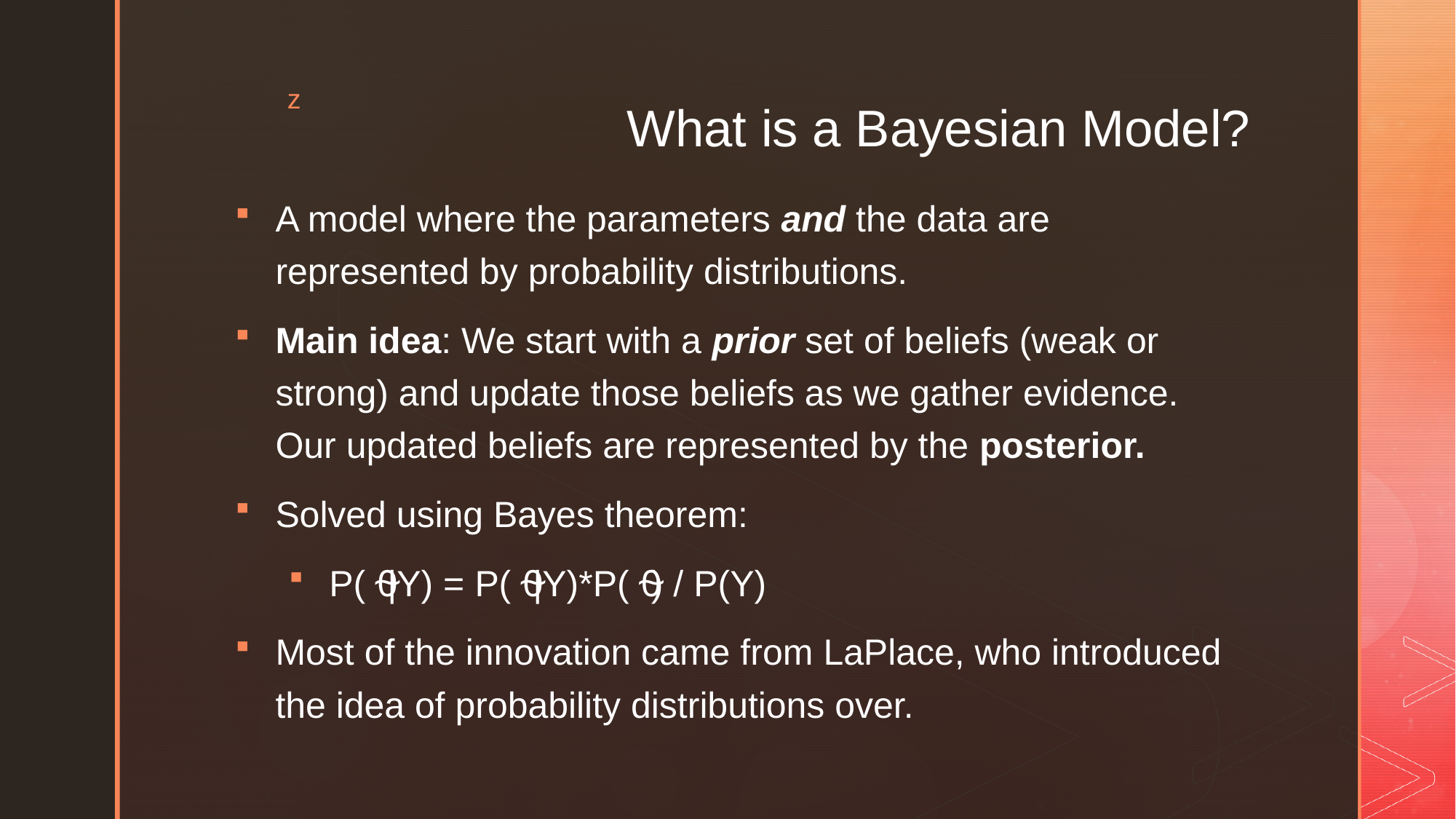

# What is a Bayesian Model?
A model where the parameters and the data are represented by probability distributions.
Main idea: We start with a prior set of beliefs (weak or strong) and update those beliefs as we gather evidence.  Our updated beliefs are represented by the posterior.
Solved using Bayes theorem:
P(⍬|Y) = P(⍬|Y)*P(⍬) / P(Y)
Most of the innovation came from LaPlace, who introduced the idea of probability distributions over.